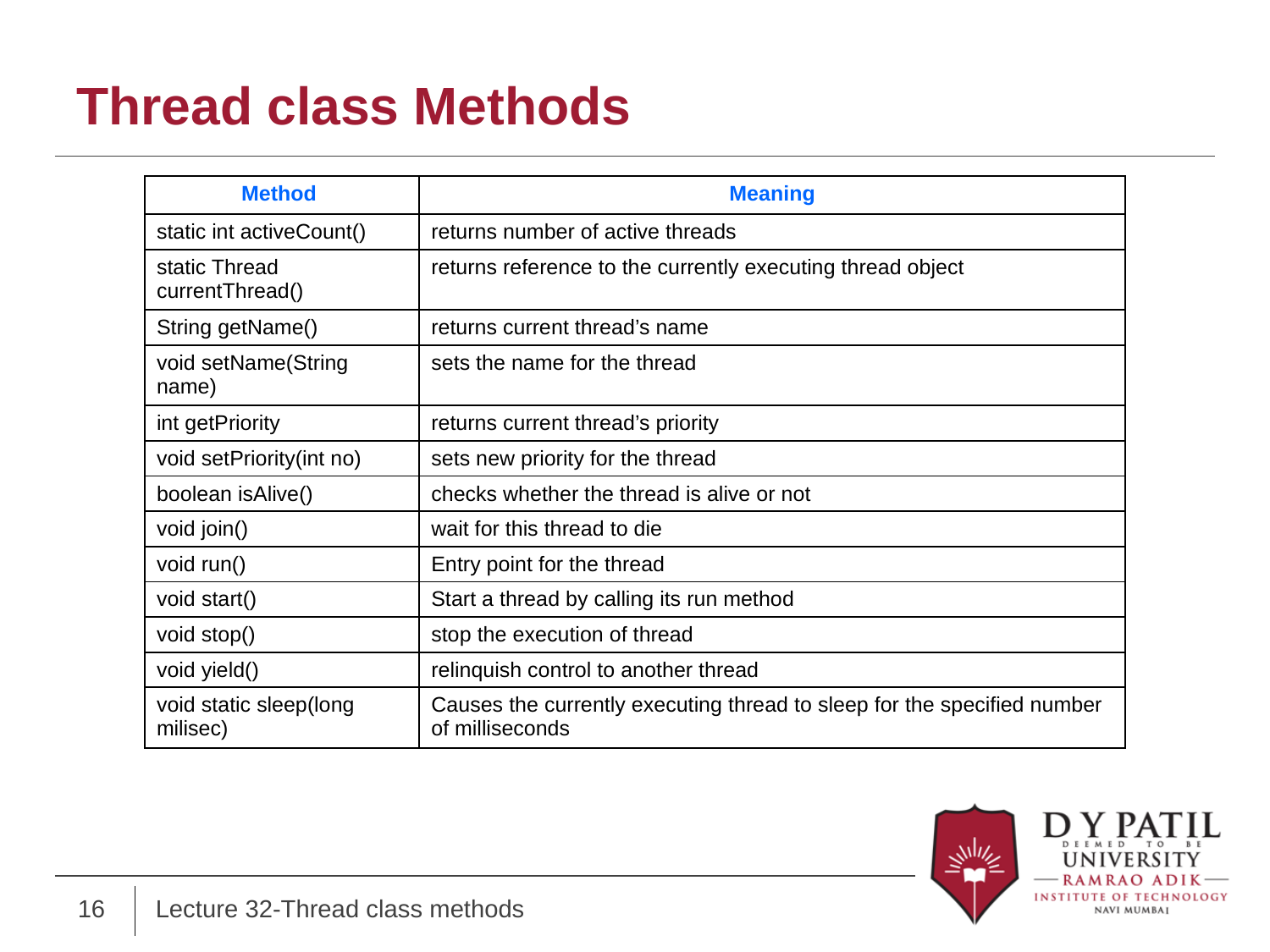

# Thread class Methods
| Method | Meaning |
| --- | --- |
| static int activeCount() | returns number of active threads |
| static Thread currentThread() | returns reference to the currently executing thread object |
| String getName() | returns current thread’s name |
| void setName(String name) | sets the name for the thread |
| int getPriority | returns current thread’s priority |
| void setPriority(int no) | sets new priority for the thread |
| boolean isAlive() | checks whether the thread is alive or not |
| void join() | wait for this thread to die |
| void run() | Entry point for the thread |
| void start() | Start a thread by calling its run method |
| void stop() | stop the execution of thread |
| void yield() | relinquish control to another thread |
| void static sleep(long milisec) | Causes the currently executing thread to sleep for the specified number of milliseconds |
16
Lecture 32-Thread class methods